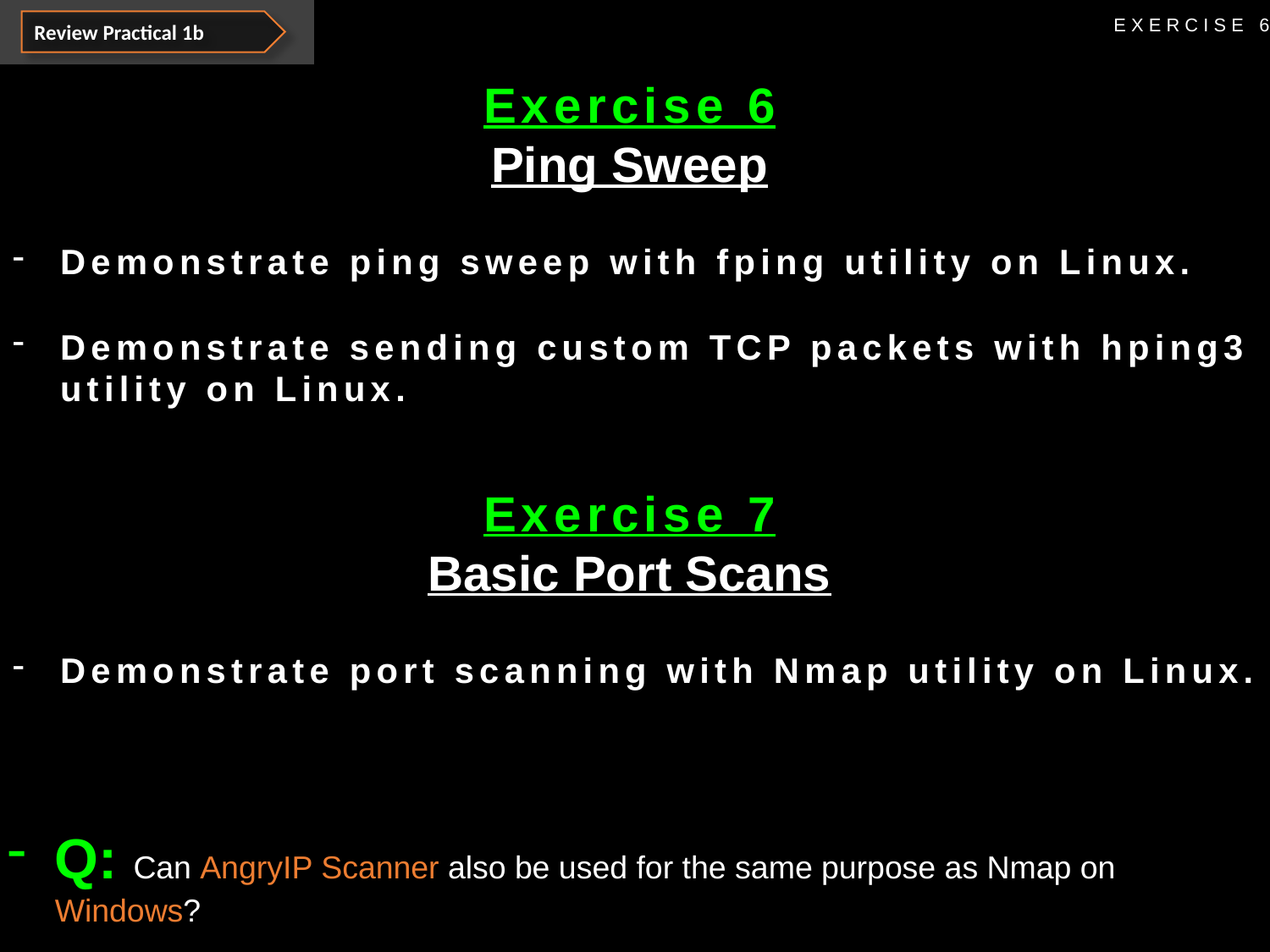

Review Practical 1b

EXERCISE 6
Exercise 6
Ping Sweep

Demonstrate ping sweep with fping utility on Linux.

Demonstrate sending custom TCP packets with hping3 utility on Linux.

Exercise 7
Basic Port Scans

Demonstrate port scanning with Nmap utility on Linux.

Q: Can AngryIP Scanner also be used for the same purpose as Nmap on Windows?